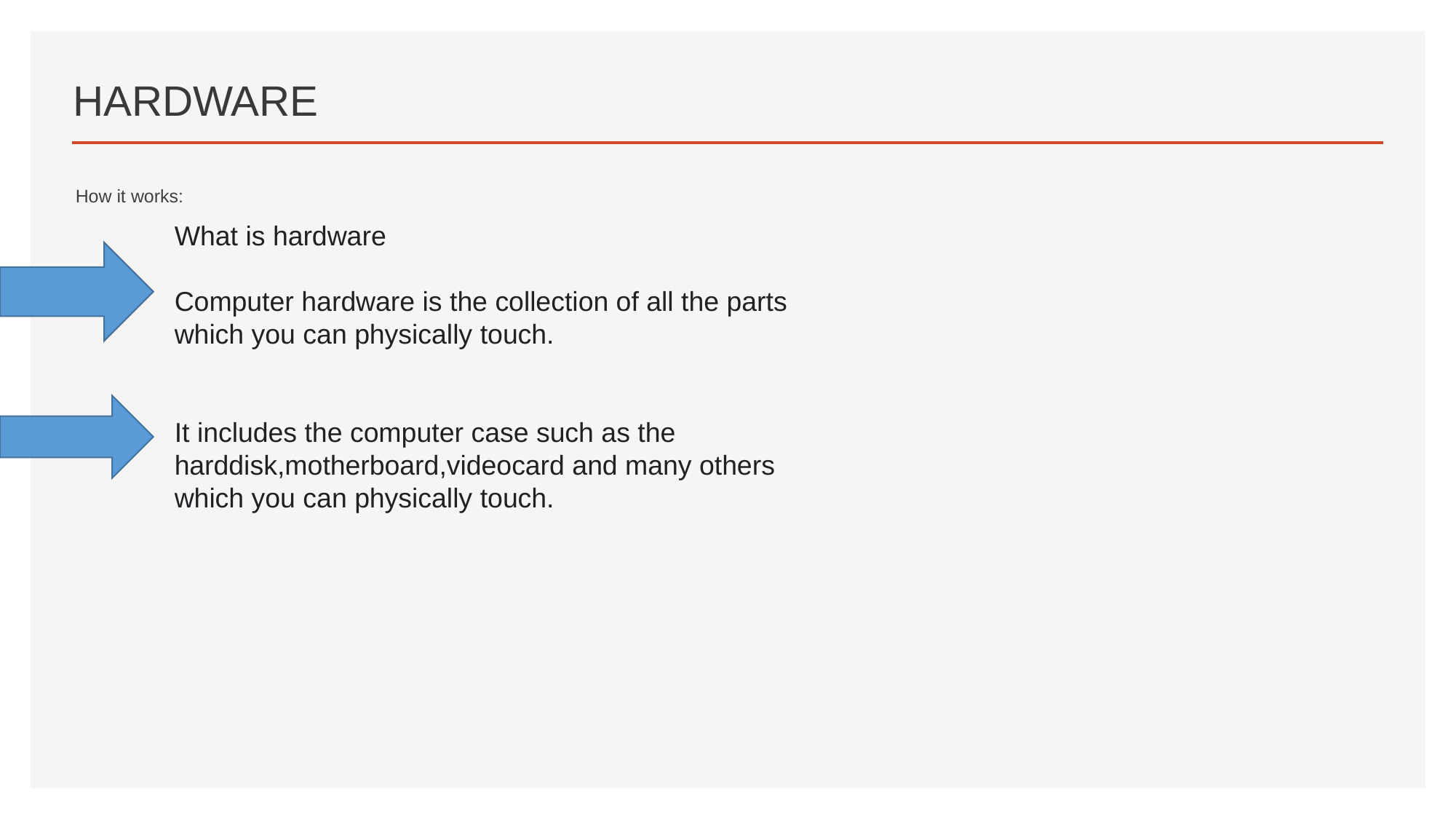

# HARDWARE
How it works:
What is hardware

Computer hardware is the collection of all the parts which you can physically touch.

It includes the computer case such as the harddisk,motherboard,videocard and many others which you can physically touch.